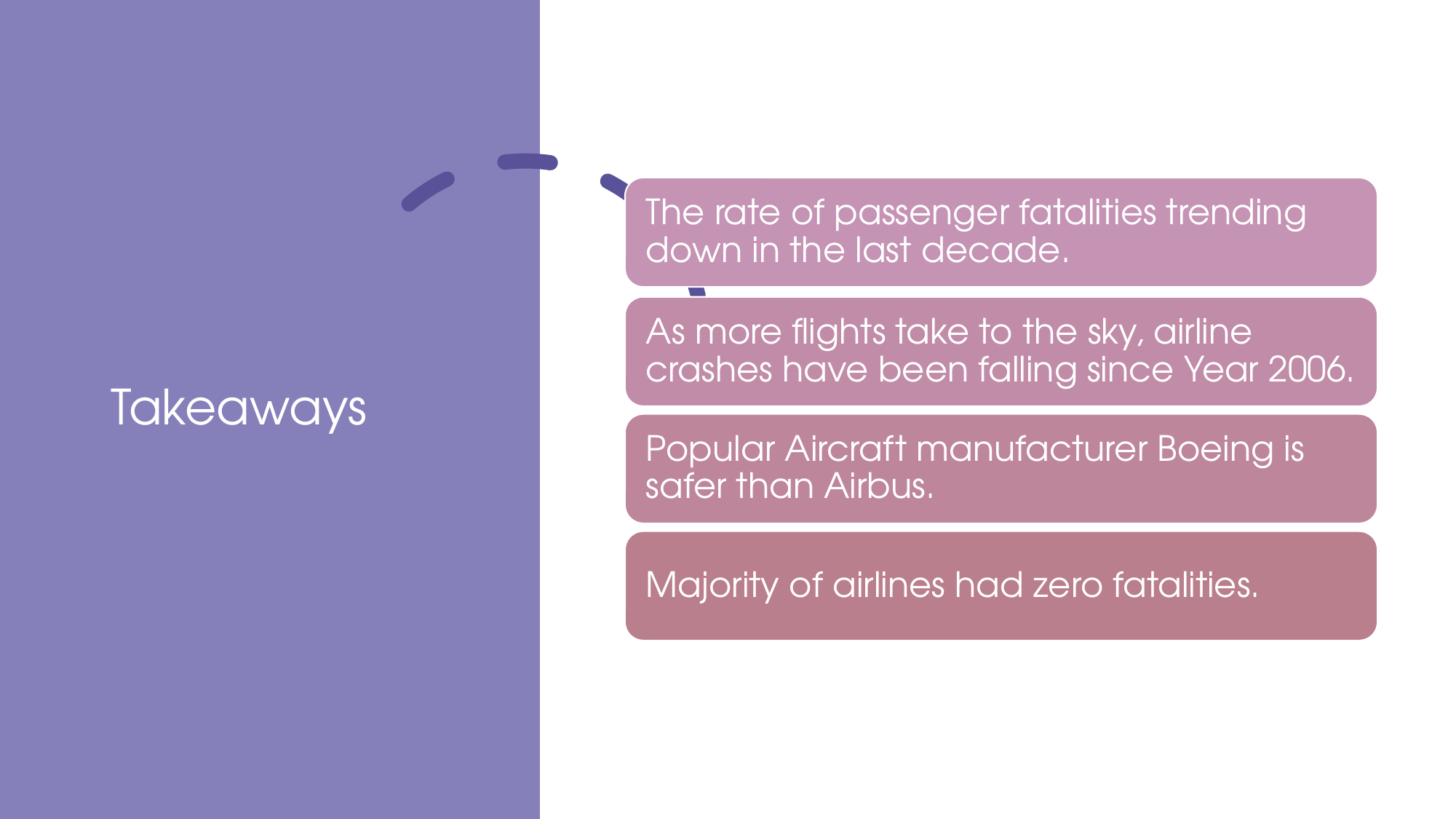

# Takeaways
The rate of passenger fatalities trending down in the last decade.
As more flights take to the sky, airline crashes have been falling since Year 2006.
Popular Aircraft manufacturer Boeing is safer than Airbus.
Majority of airlines had zero fatalities.